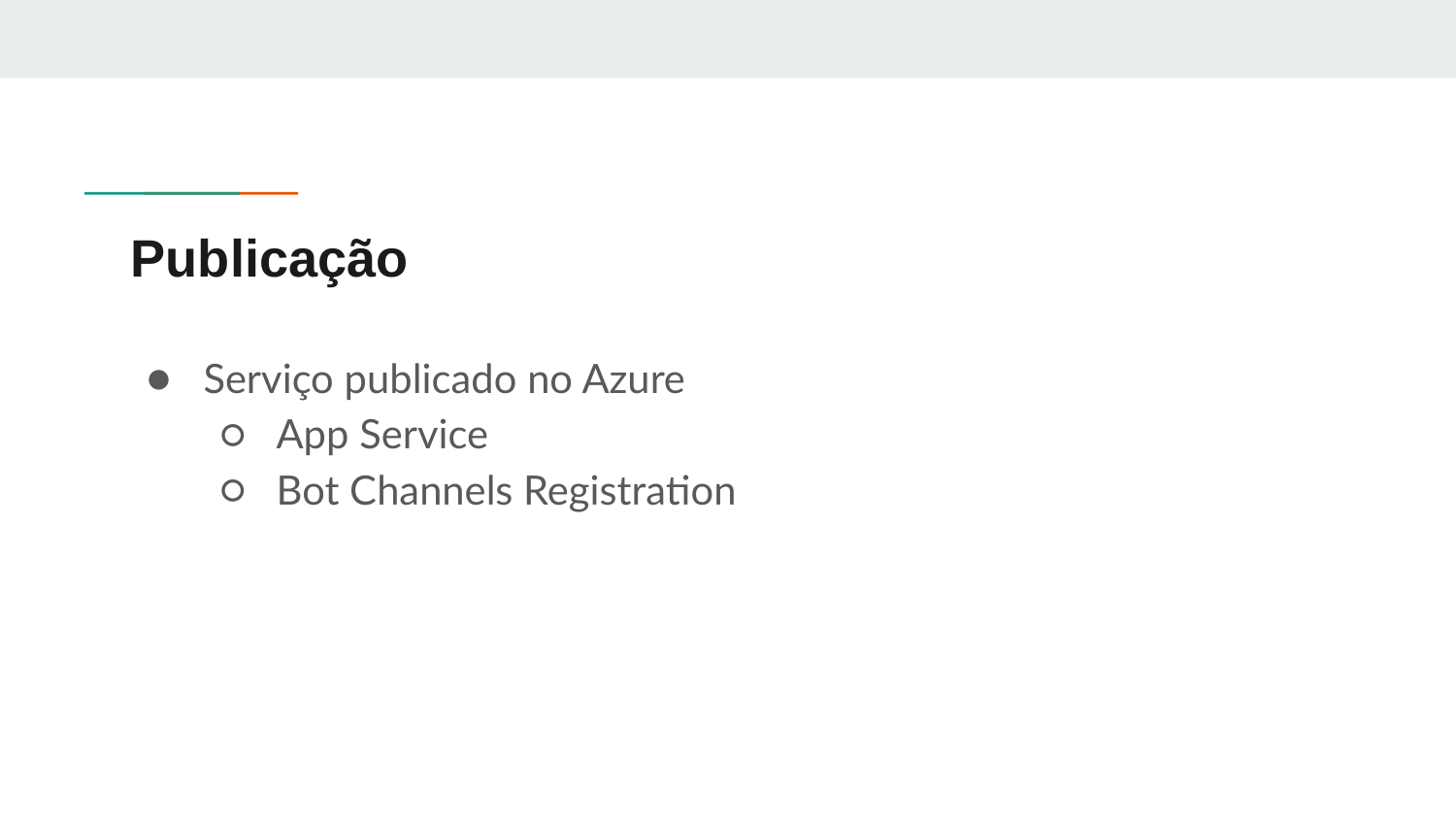

# Publicação
Serviço publicado no Azure
App Service
Bot Channels Registration